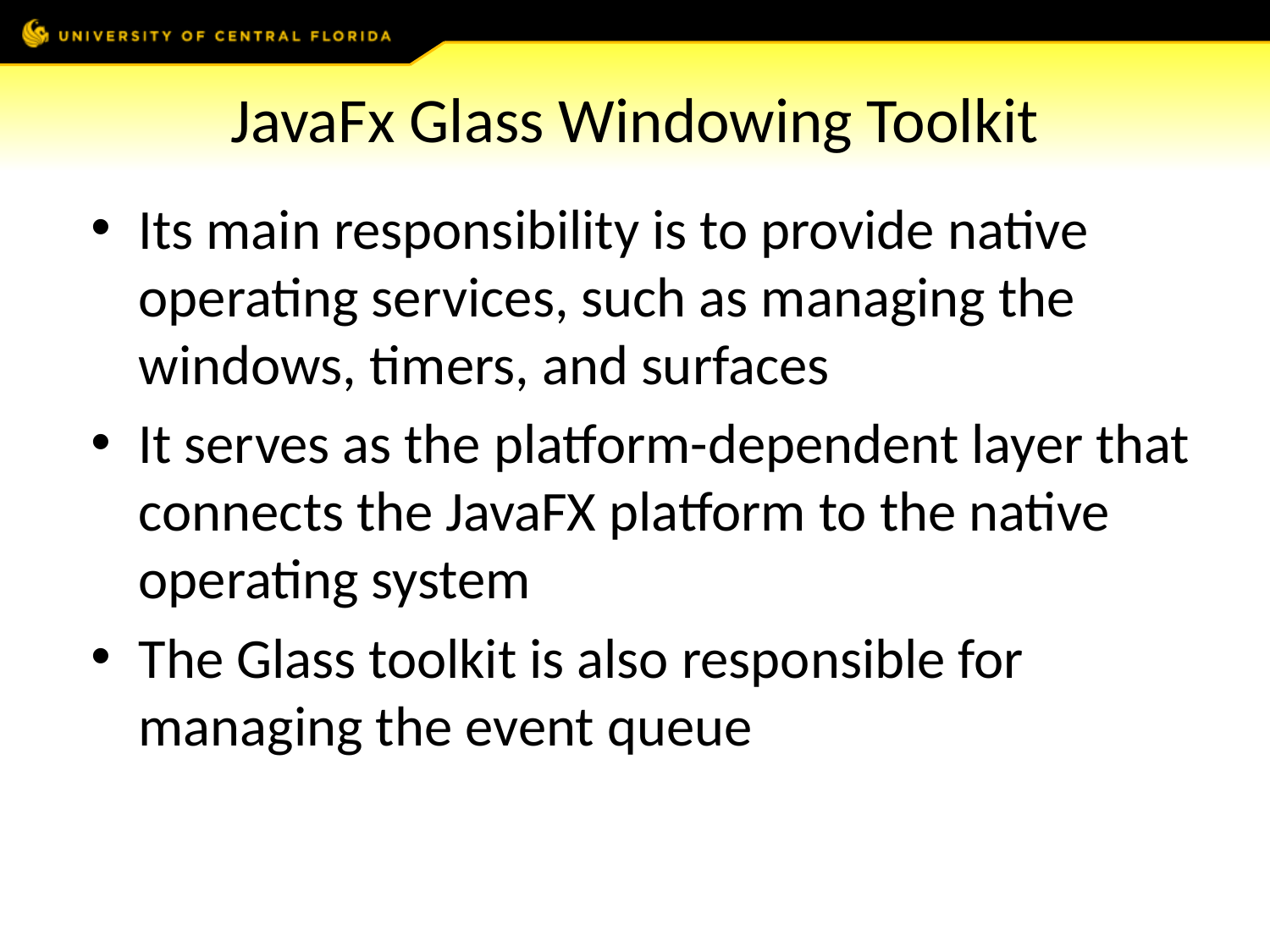

# JavaFx Glass Windowing Toolkit
Its main responsibility is to provide native operating services, such as managing the windows, timers, and surfaces
It serves as the platform-dependent layer that connects the JavaFX platform to the native operating system
The Glass toolkit is also responsible for managing the event queue